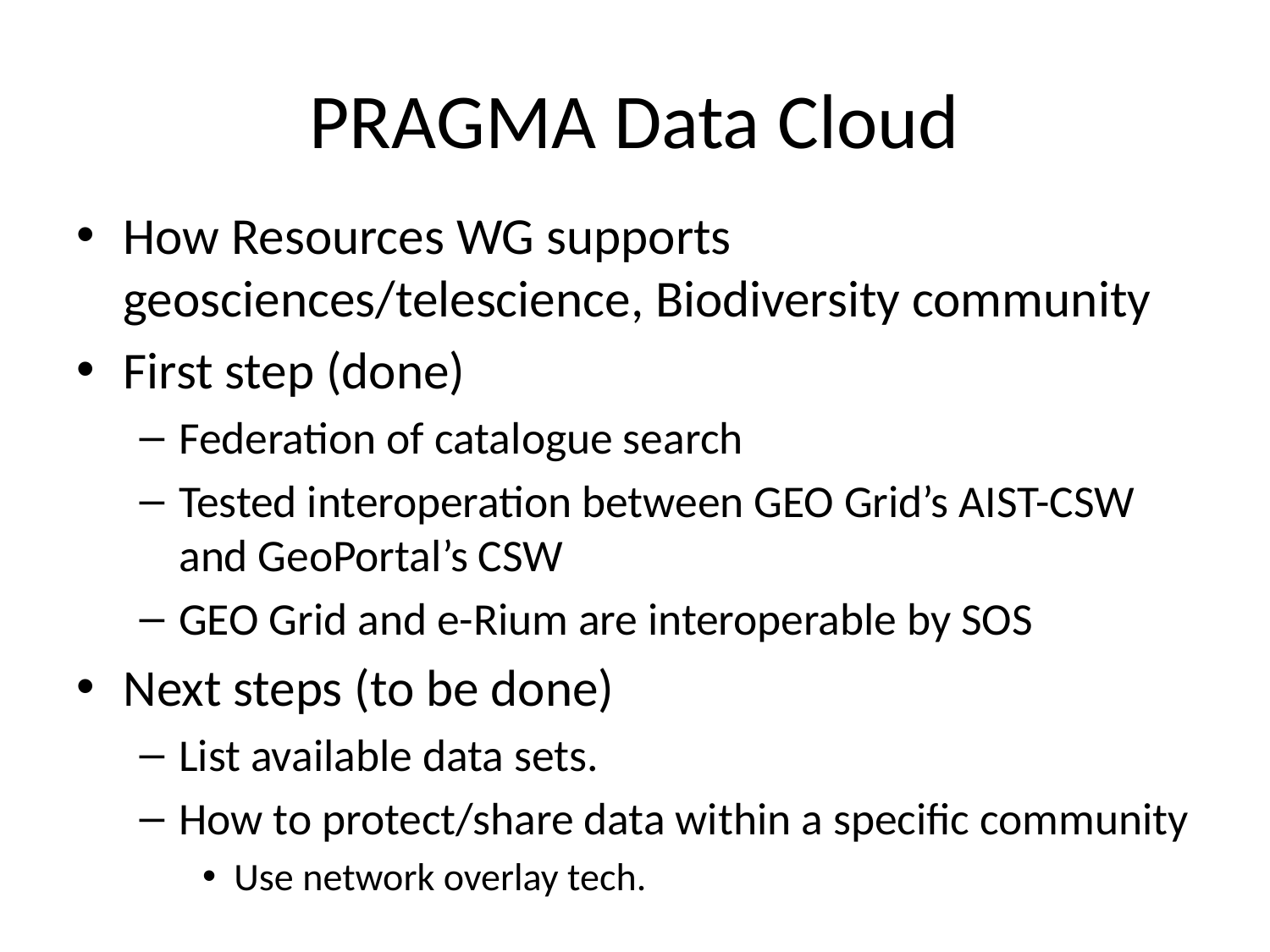

# PRAGMA Data Cloud
How Resources WG supports geosciences/telescience, Biodiversity community
First step (done)
Federation of catalogue search
Tested interoperation between GEO Grid’s AIST-CSW and GeoPortal’s CSW
GEO Grid and e-Rium are interoperable by SOS
Next steps (to be done)
List available data sets.
How to protect/share data within a specific community
Use network overlay tech.